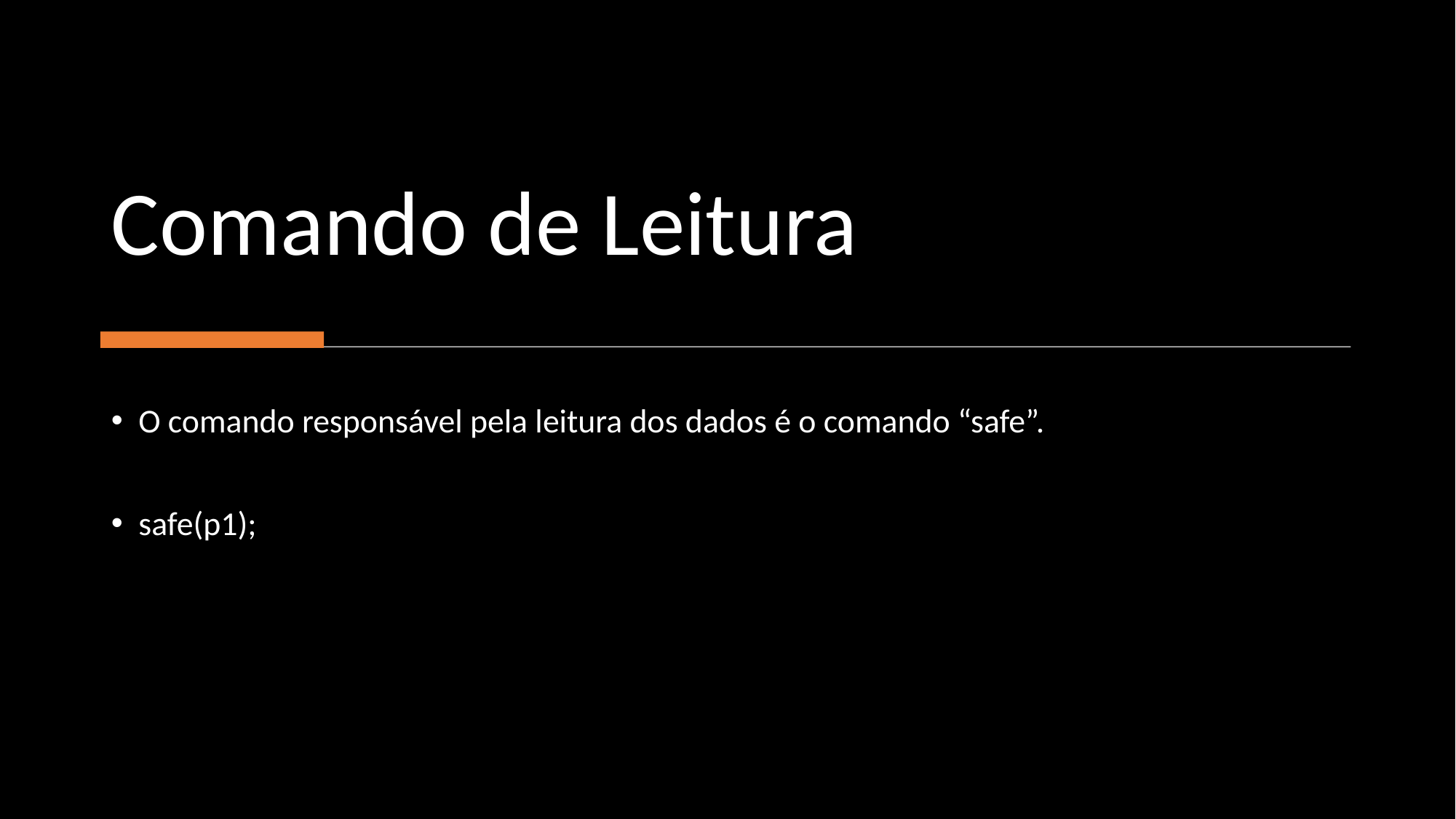

# Comando de Leitura

O comando responsável pela leitura dos dados é o comando “safe”.

safe(p1);